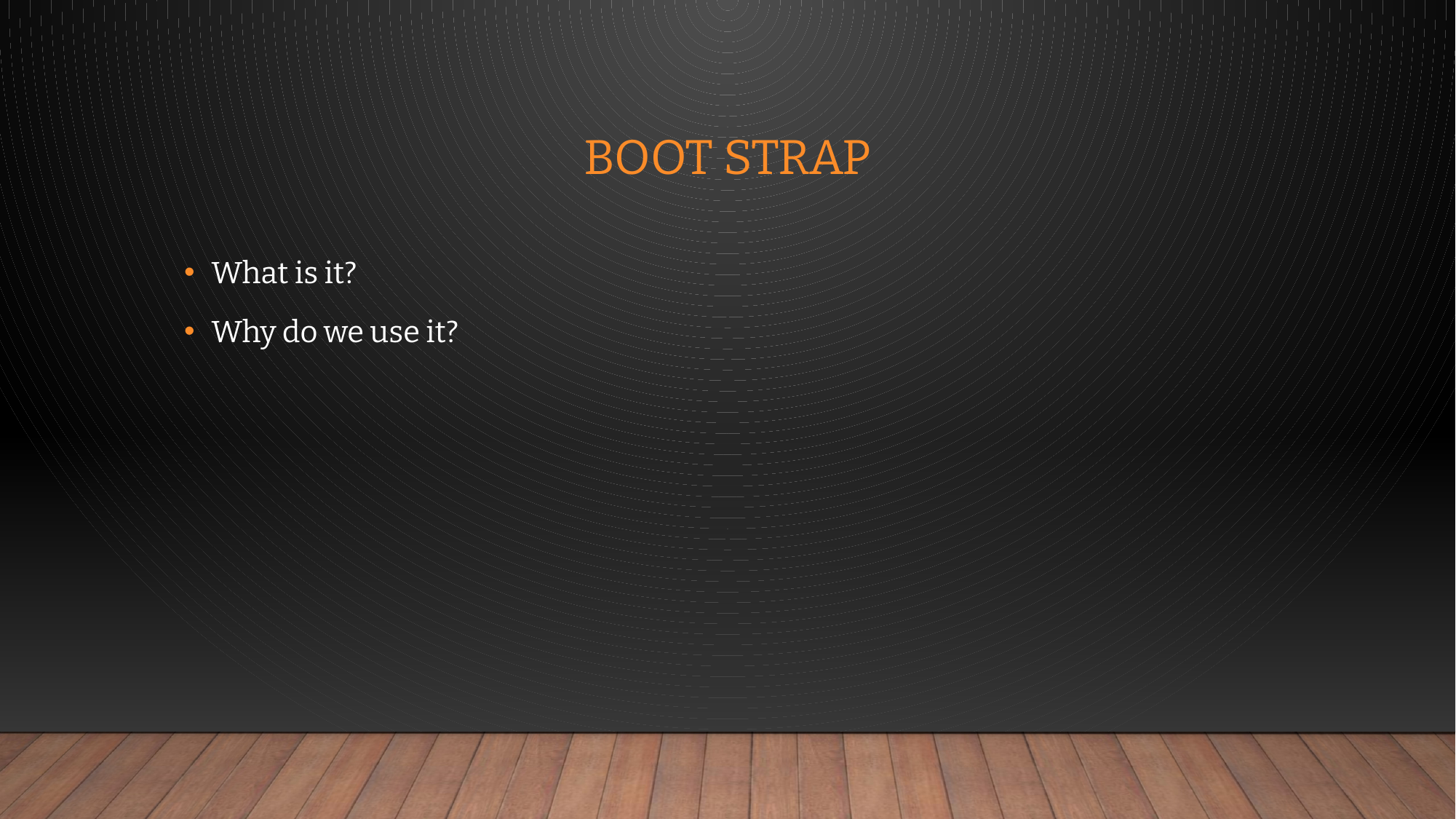

# Boot strap
What is it?
Why do we use it?